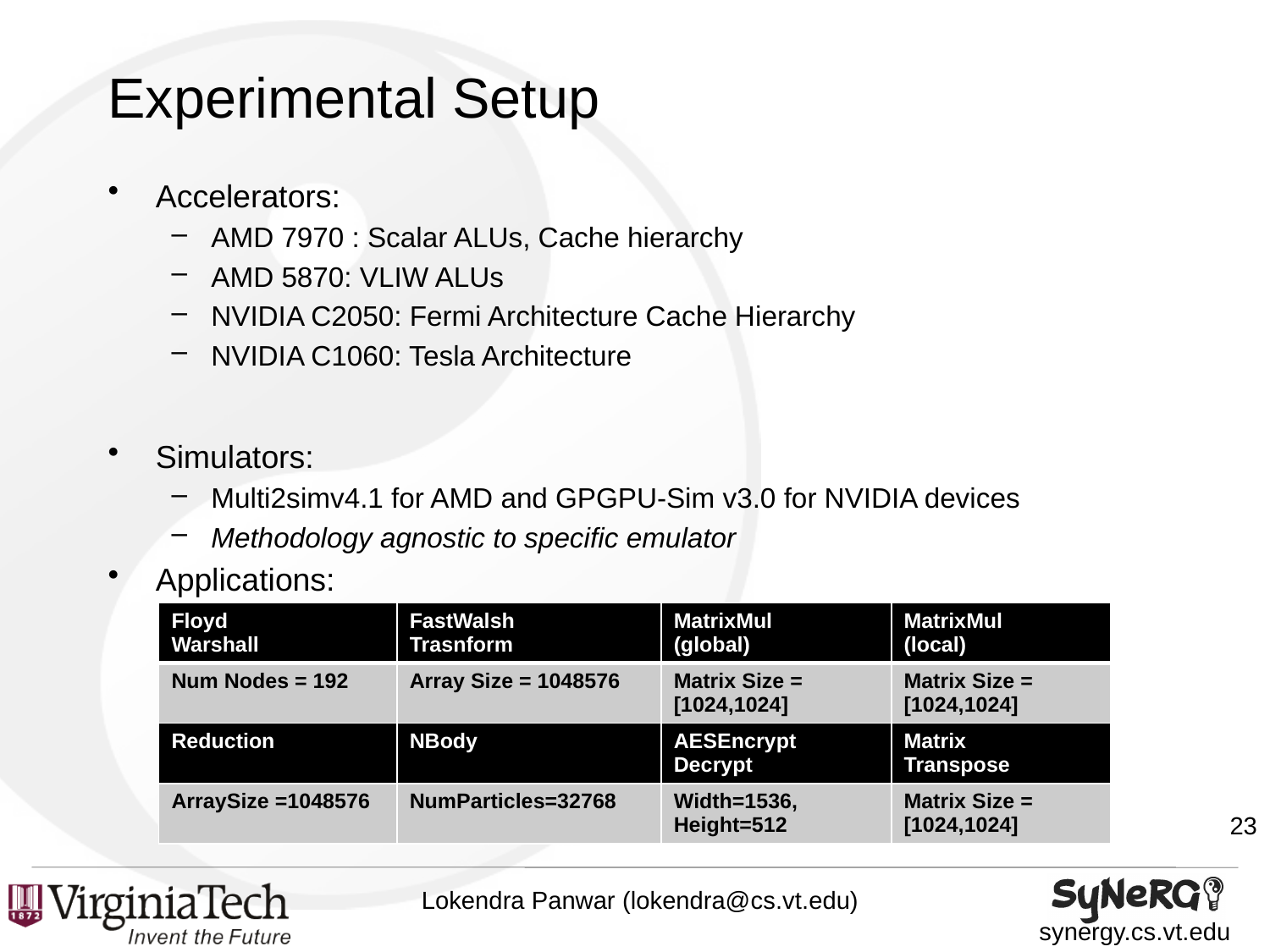

# Experimental Setup
Accelerators:
AMD 7970 : Scalar ALUs, Cache hierarchy
AMD 5870: VLIW ALUs
NVIDIA C2050: Fermi Architecture Cache Hierarchy
NVIDIA C1060: Tesla Architecture

Simulators:
Multi2simv4.1 for AMD and GPGPU-Sim v3.0 for NVIDIA devices
Methodology agnostic to specific emulator
Applications:

| Floyd Warshall | FastWalsh Trasnform | MatrixMul (global) | MatrixMul (local) |
| --- | --- | --- | --- |
| Num Nodes = 192 | Array Size = 1048576 | Matrix Size = [1024,1024] | Matrix Size = [1024,1024] |
| Reduction | NBody | AESEncrypt Decrypt | Matrix Transpose |
| ArraySize =1048576 | NumParticles=32768 | Width=1536, Height=512 | Matrix Size = [1024,1024] |
23
Lokendra Panwar (lokendra@cs.vt.edu)